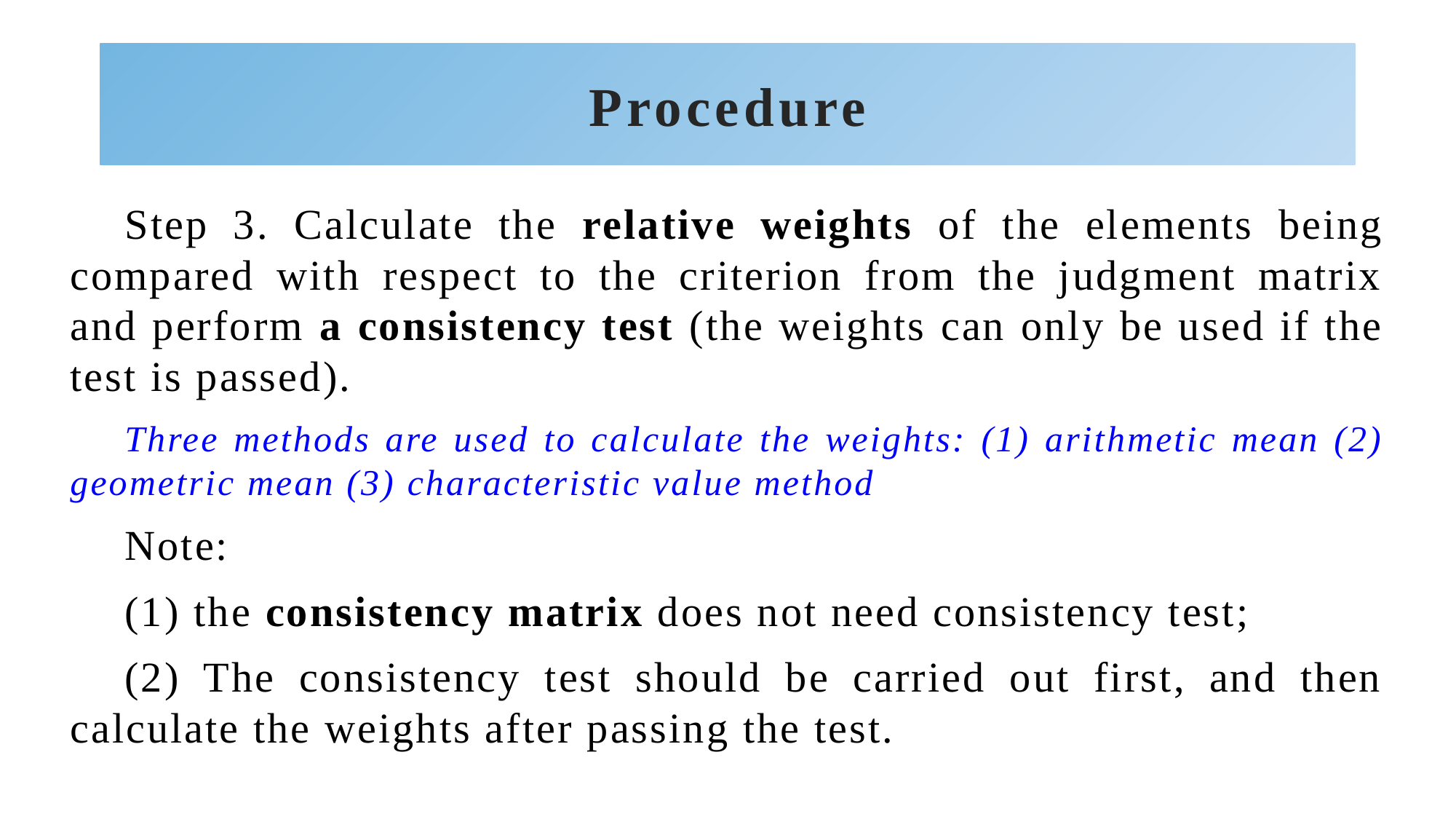

# Procedure
Step 3. Calculate the relative weights of the elements being compared with respect to the criterion from the judgment matrix and perform a consistency test (the weights can only be used if the test is passed).
Three methods are used to calculate the weights: (1) arithmetic mean (2) geometric mean (3) characteristic value method
Note:
(1) the consistency matrix does not need consistency test;
(2) The consistency test should be carried out first, and then calculate the weights after passing the test.